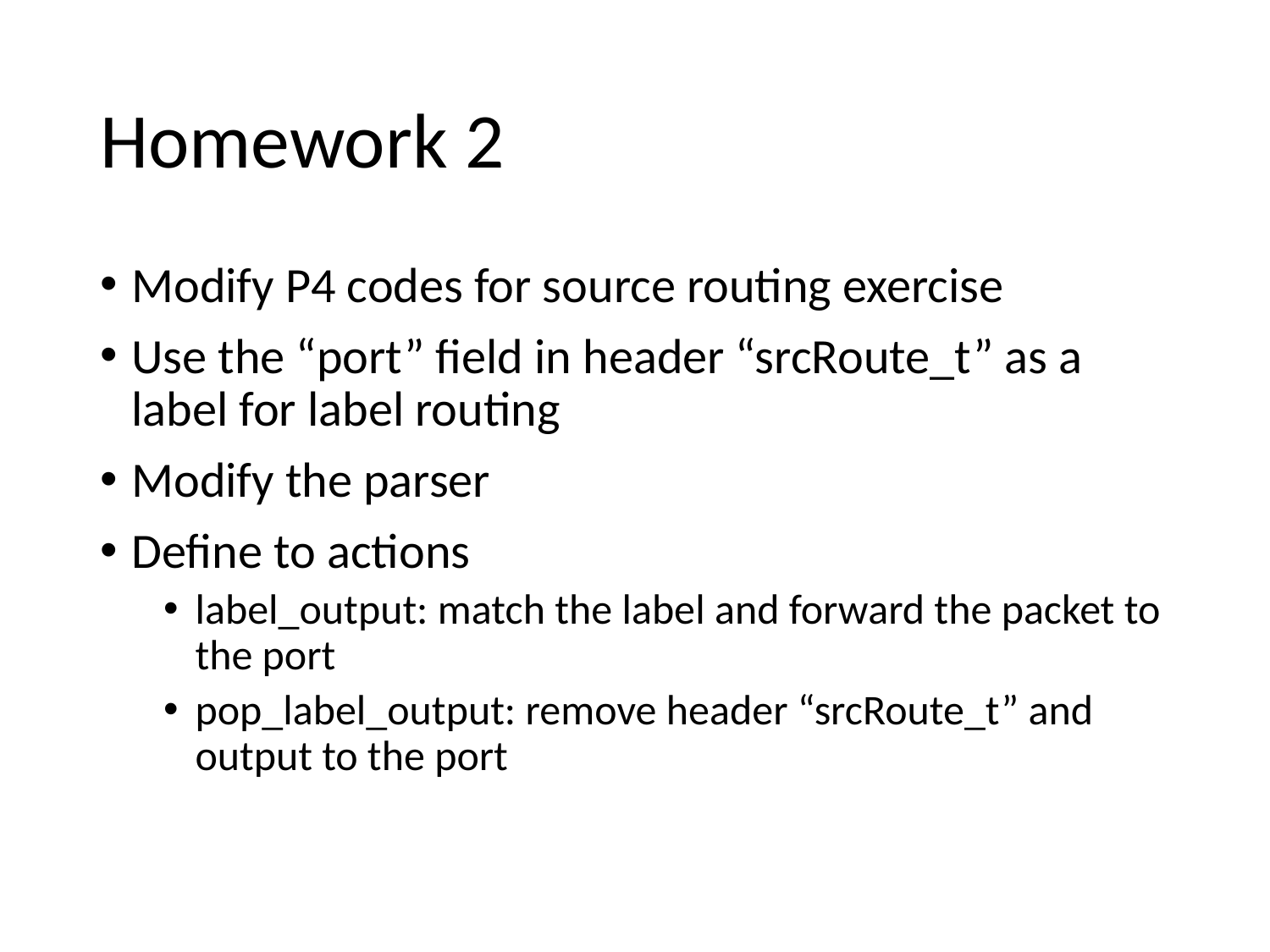

# Homework 2
Modify P4 codes for source routing exercise
Use the “port” field in header “srcRoute_t” as a label for label routing
Modify the parser
Define to actions
label_output: match the label and forward the packet to the port
pop_label_output: remove header “srcRoute_t” and output to the port